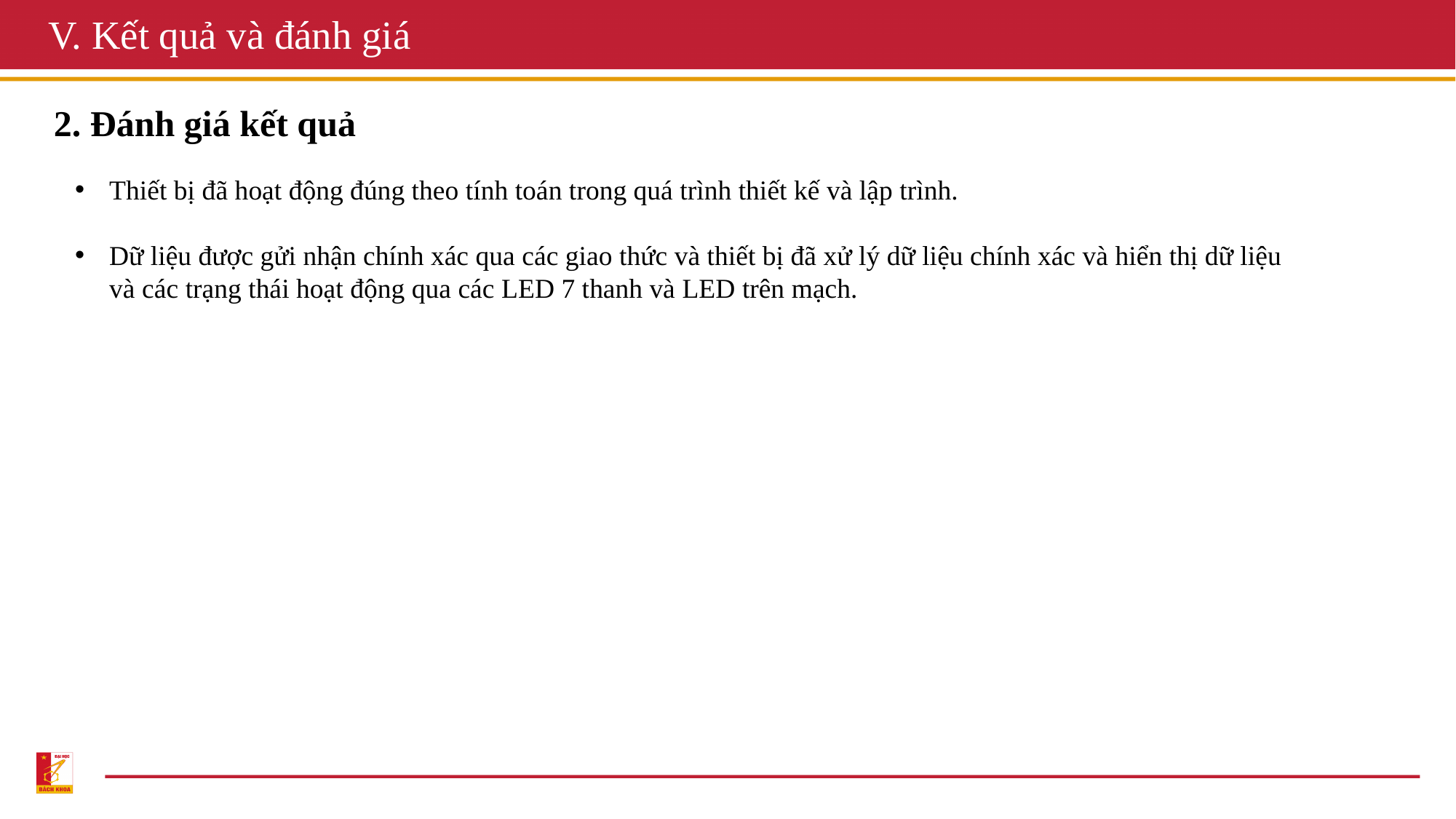

# V. Kết quả và đánh giá
2. Đánh giá kết quả
Thiết bị đã hoạt động đúng theo tính toán trong quá trình thiết kế và lập trình.

Dữ liệu được gửi nhận chính xác qua các giao thức và thiết bị đã xử lý dữ liệu chính xác và hiển thị dữ liệu và các trạng thái hoạt động qua các LED 7 thanh và LED trên mạch.